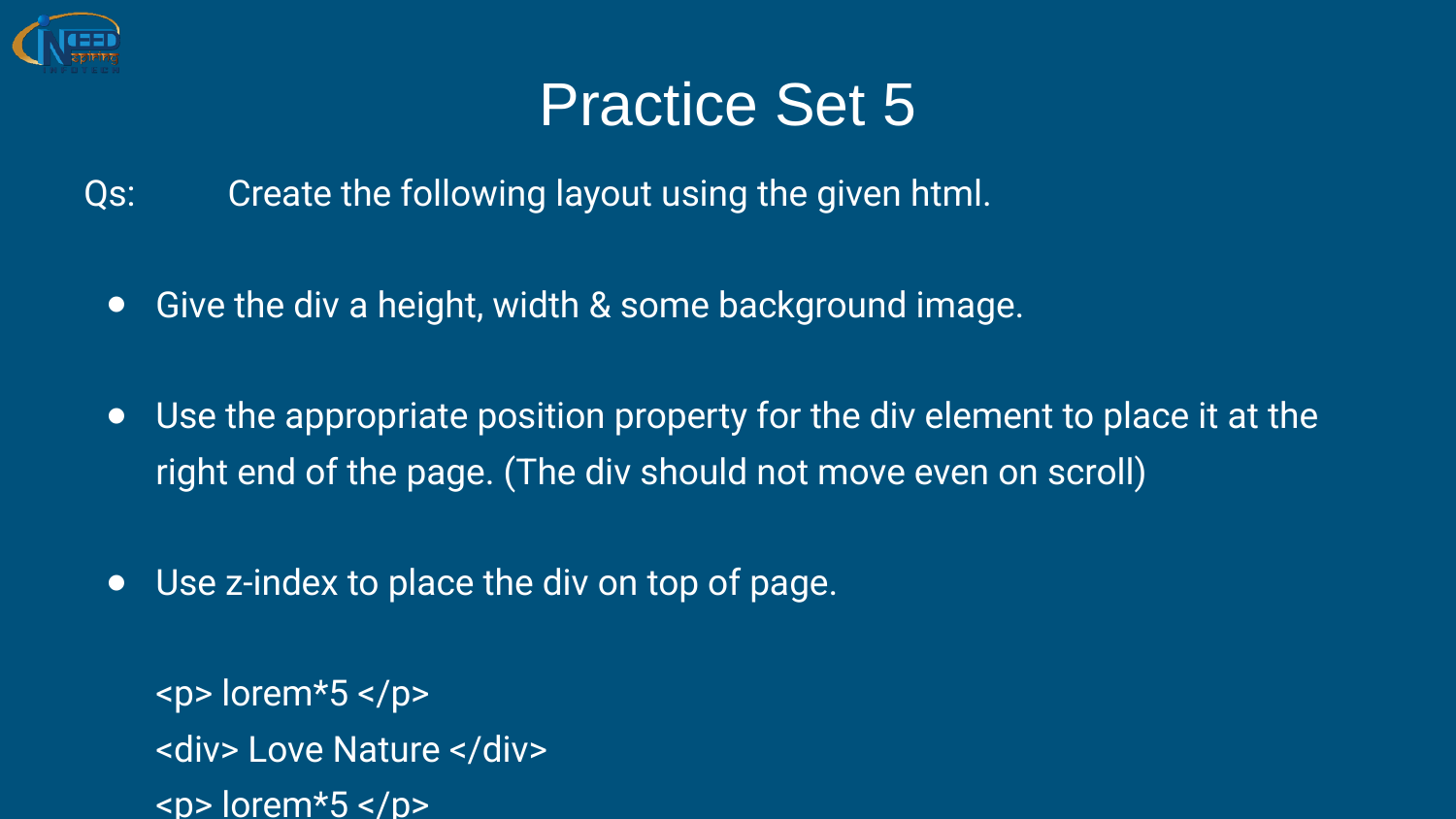

# Practice Set 5
Qs:	Create the following layout using the given html.

Give the div a height, width & some background image.

Use the appropriate position property for the div element to place it at the
right end of the page. (The div should not move even on scroll)

Use z-index to place the div on top of page.

<p> lorem*5 </p>
<div> Love Nature </div>
<p> lorem*5 </p>